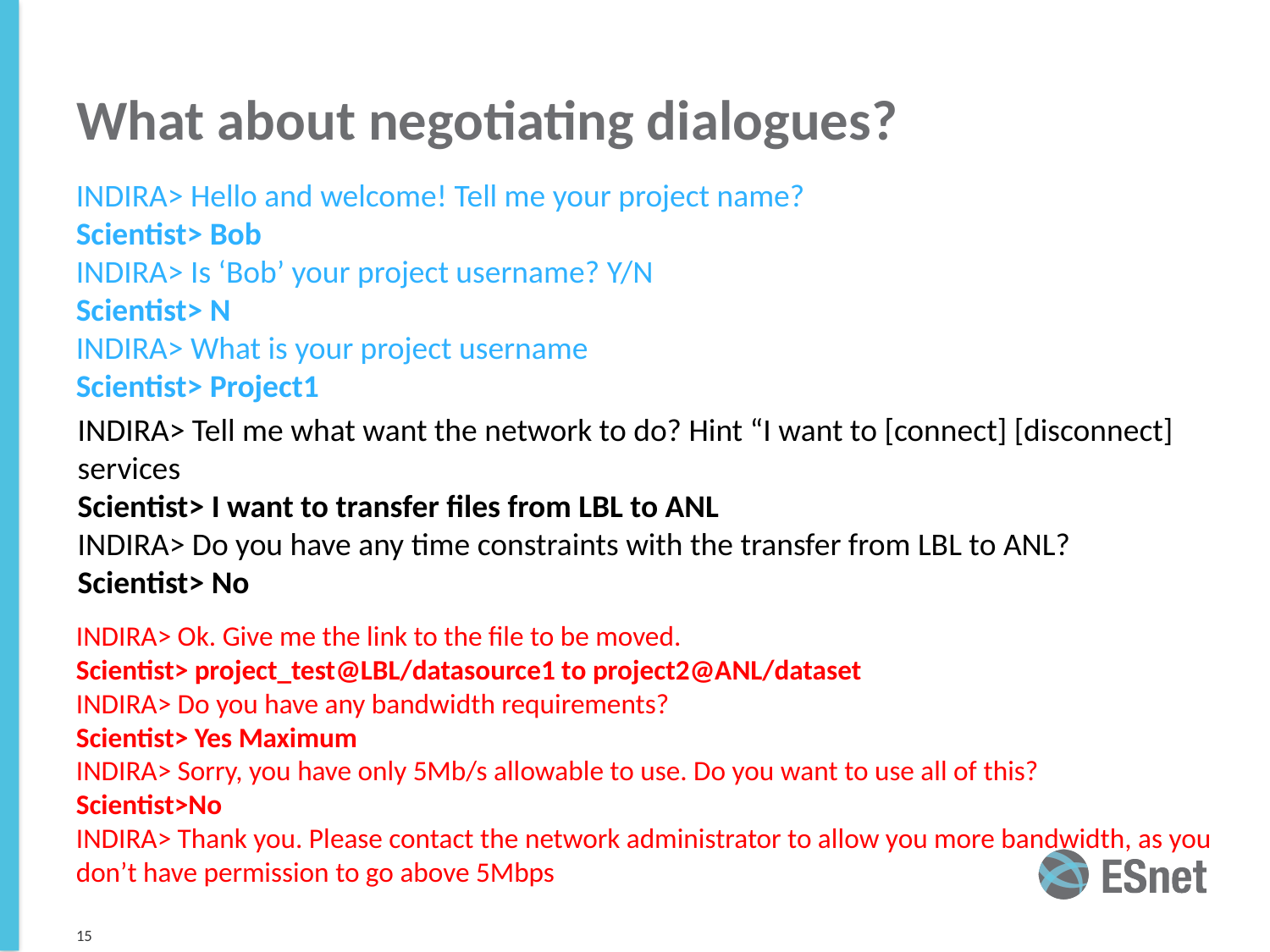

# What about negotiating dialogues?
INDIRA> Hello and welcome! Tell me your project name?
Scientist> Bob
INDIRA> Is ‘Bob’ your project username? Y/N
Scientist> N
INDIRA> What is your project username
Scientist> Project1

INDIRA> Tell me what want the network to do? Hint “I want to [connect] [disconnect] services
Scientist> I want to transfer files from LBL to ANL
INDIRA> Do you have any time constraints with the transfer from LBL to ANL?
Scientist> No
INDIRA> Ok. Give me the link to the file to be moved.
Scientist> project_test@LBL/datasource1 to project2@ANL/dataset
INDIRA> Do you have any bandwidth requirements?
Scientist> Yes Maximum
INDIRA> Sorry, you have only 5Mb/s allowable to use. Do you want to use all of this?
Scientist>No
INDIRA> Thank you. Please contact the network administrator to allow you more bandwidth, as you don’t have permission to go above 5Mbps

15